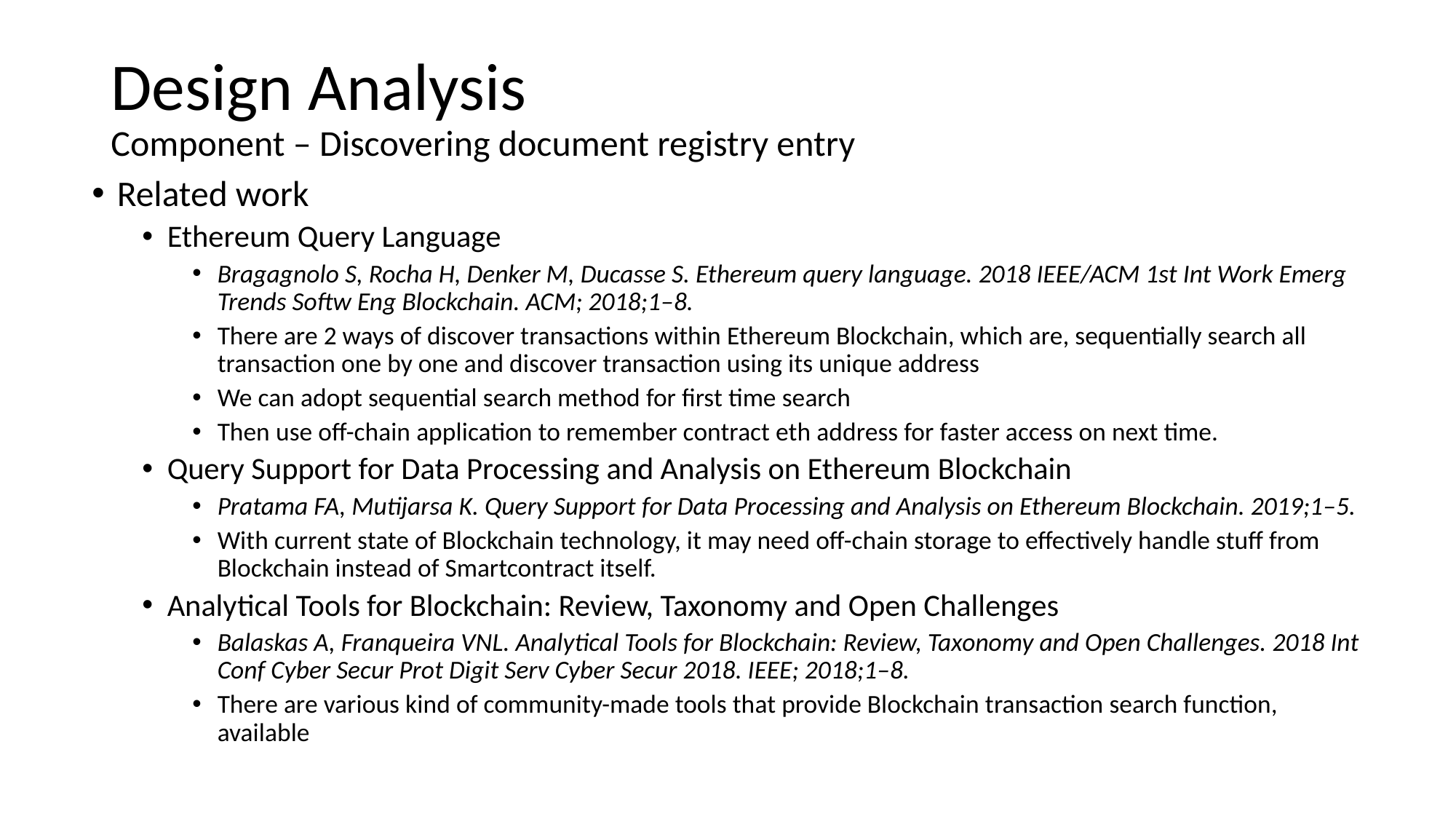

# Design Analysis Component – Discovering document registry entry
Related work
Ethereum Query Language
Bragagnolo S, Rocha H, Denker M, Ducasse S. Ethereum query language. 2018 IEEE/ACM 1st Int Work Emerg Trends Softw Eng Blockchain. ACM; 2018;1–8.
There are 2 ways of discover transactions within Ethereum Blockchain, which are, sequentially search all transaction one by one and discover transaction using its unique address
We can adopt sequential search method for first time search
Then use off-chain application to remember contract eth address for faster access on next time.
Query Support for Data Processing and Analysis on Ethereum Blockchain
Pratama FA, Mutijarsa K. Query Support for Data Processing and Analysis on Ethereum Blockchain. 2019;1–5.
With current state of Blockchain technology, it may need off-chain storage to effectively handle stuff from Blockchain instead of Smartcontract itself.
Analytical Tools for Blockchain: Review, Taxonomy and Open Challenges
Balaskas A, Franqueira VNL. Analytical Tools for Blockchain: Review, Taxonomy and Open Challenges. 2018 Int Conf Cyber Secur Prot Digit Serv Cyber Secur 2018. IEEE; 2018;1–8.
There are various kind of community-made tools that provide Blockchain transaction search function, available